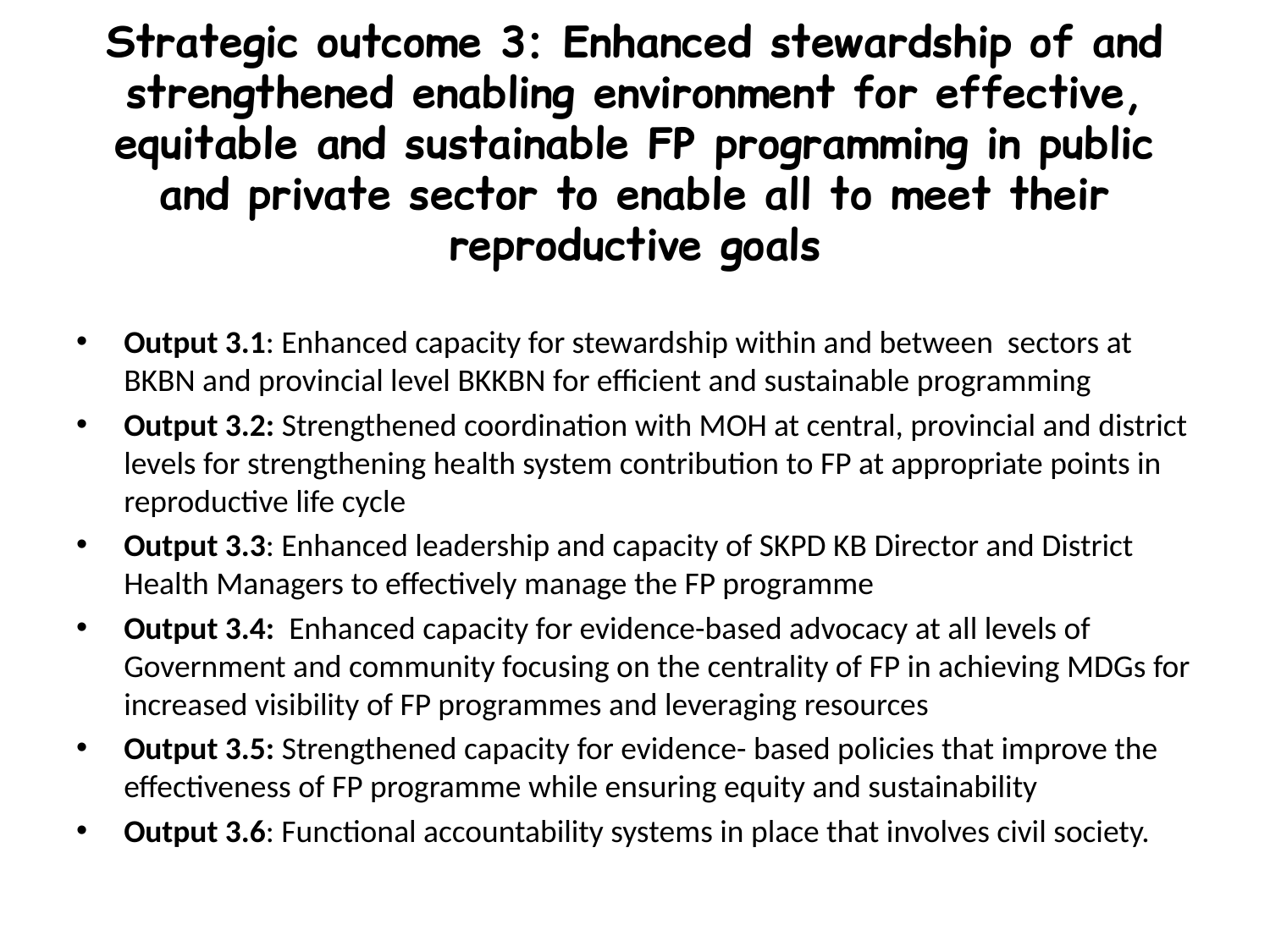

# Strategic outcome 3: Enhanced stewardship of and strengthened enabling environment for effective, equitable and sustainable FP programming in public and private sector to enable all to meet their reproductive goals

Output 3.1: Enhanced capacity for stewardship within and between  sectors at BKBN and provincial level BKKBN for efficient and sustainable programming
Output 3.2: Strengthened coordination with MOH at central, provincial and district levels for strengthening health system contribution to FP at appropriate points in reproductive life cycle
Output 3.3: Enhanced leadership and capacity of SKPD KB Director and District Health Managers to effectively manage the FP programme
Output 3.4:  Enhanced capacity for evidence-based advocacy at all levels of Government and community focusing on the centrality of FP in achieving MDGs for increased visibility of FP programmes and leveraging resources
Output 3.5: Strengthened capacity for evidence- based policies that improve the effectiveness of FP programme while ensuring equity and sustainability
Output 3.6: Functional accountability systems in place that involves civil society.